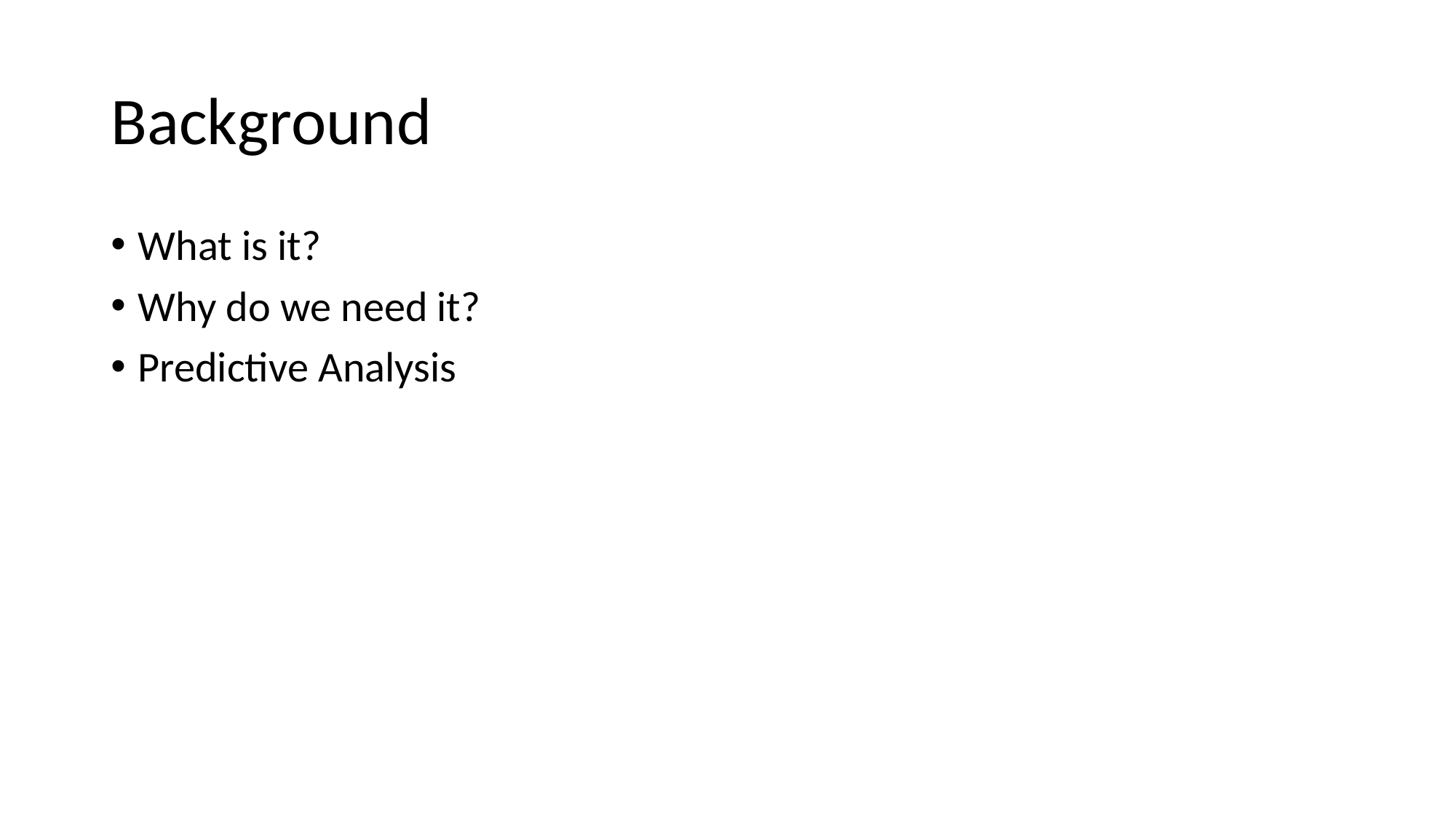

# Background
What is it?
Why do we need it?
Predictive Analysis